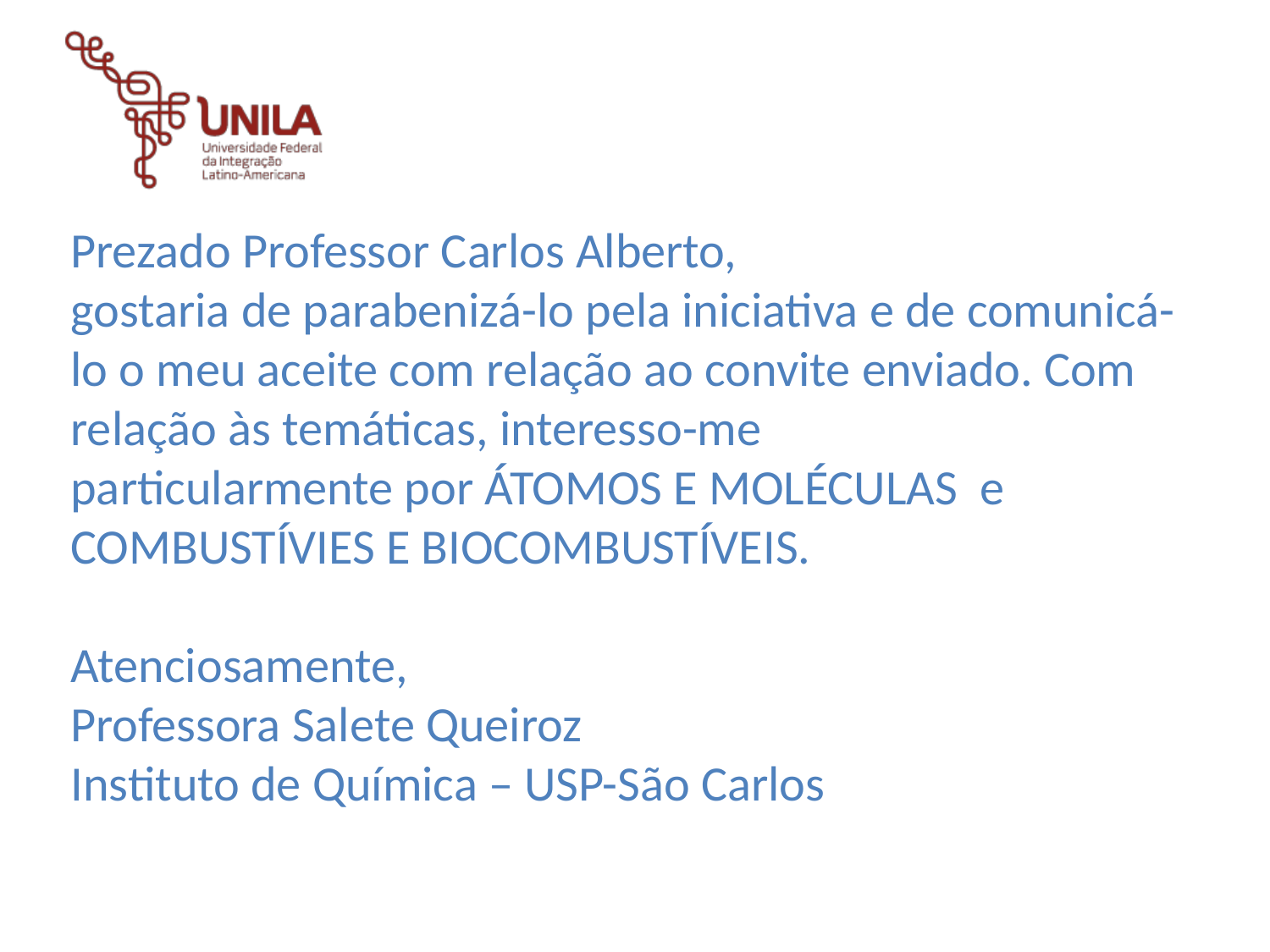

Prezado Professor Carlos Alberto,
gostaria de parabenizá-lo pela iniciativa e de comunicá-lo o meu aceite com relação ao convite enviado. Com relação às temáticas, interesso-me
particularmente por ÁTOMOS E MOLÉCULAS  e COMBUSTÍVIES E BIOCOMBUSTÍVEIS.

Atenciosamente,
Professora Salete Queiroz
Instituto de Química – USP-São Carlos